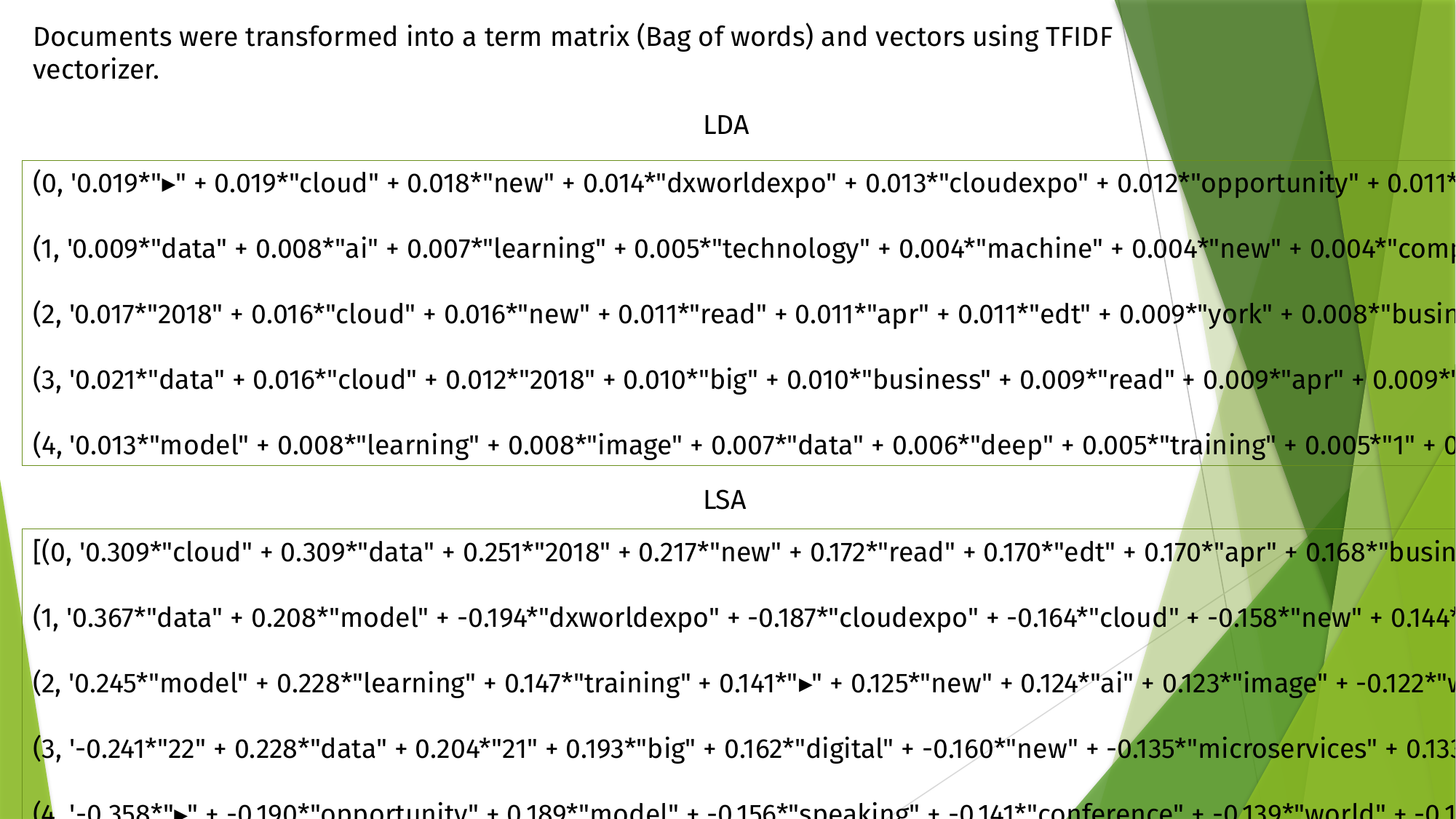

Documents were transformed into a term matrix (Bag of words) and vectors using TFIDF vectorizer.

LDA
(0, '0.019*"▸" + 0.019*"cloud" + 0.018*"new" + 0.014*"dxworldexpo" + 0.013*"cloudexpo" + 0.012*"opportunity" + 0.011*"conference" + 0.010*"enterprise" + 0.010*"york" + 0.009*"technology“’)

(1, '0.009*"data" + 0.008*"ai" + 0.007*"learning" + 0.005*"technology" + 0.004*"machine" + 0.004*"new" + 0.004*"company" + 0.004*"system" + 0.004*"one" + 0.004*"deep“’),

(2, '0.017*"2018" + 0.016*"cloud" + 0.016*"new" + 0.011*"read" + 0.011*"apr" + 0.011*"edt" + 0.009*"york" + 0.008*"business" + 0.008*"22" + 0.008*"cloudexpo“’),

(3, '0.021*"data" + 0.016*"cloud" + 0.012*"2018" + 0.010*"big" + 0.010*"business" + 0.009*"read" + 0.009*"apr" + 0.009*"edt" + 0.009*"iot" + 0.008*"product“’),

(4, '0.013*"model" + 0.008*"learning" + 0.008*"image" + 0.007*"data" + 0.006*"deep" + 0.005*"training" + 0.005*"1" + 0.005*"network" + 0.005*"using" + 0.005*"python"')]
LSA
[(0, '0.309*"cloud" + 0.309*"data" + 0.251*"2018" + 0.217*"new" + 0.172*"read" + 0.170*"edt" + 0.170*"apr" + 0.168*"business" + 0.141*"cloudexpo" + 0.140*"product“’),

(1, '0.367*"data" + 0.208*"model" + -0.194*"dxworldexpo" + -0.187*"cloudexpo" + -0.164*"cloud" + -0.158*"new" + 0.144*"learning" + -0.128*"▸" + -0.126*"devops" + 0.122*"webrtc“’),

(2, '0.245*"model" + 0.228*"learning" + 0.147*"training" + 0.141*"▸" + 0.125*"new" + 0.124*"ai" + 0.123*"image" + -0.122*"webrtc" + 0.112*"using" + 0.112*"deep“’),

(3, '-0.241*"22" + 0.228*"data" + 0.204*"21" + 0.193*"big" + 0.162*"digital" + -0.160*"new" + -0.135*"microservices" + 0.133*"enterprise" + -0.131*"need" + -0.130*"devops“’),

(4, '-0.358*"▸" + -0.190*"opportunity" + 0.189*"model" + -0.156*"speaking" + -0.141*"conference" + -0.139*"world" + -0.131*"session" + -0.131*"sponsorship" + 0.129*"training" + 0.126*"read"')]